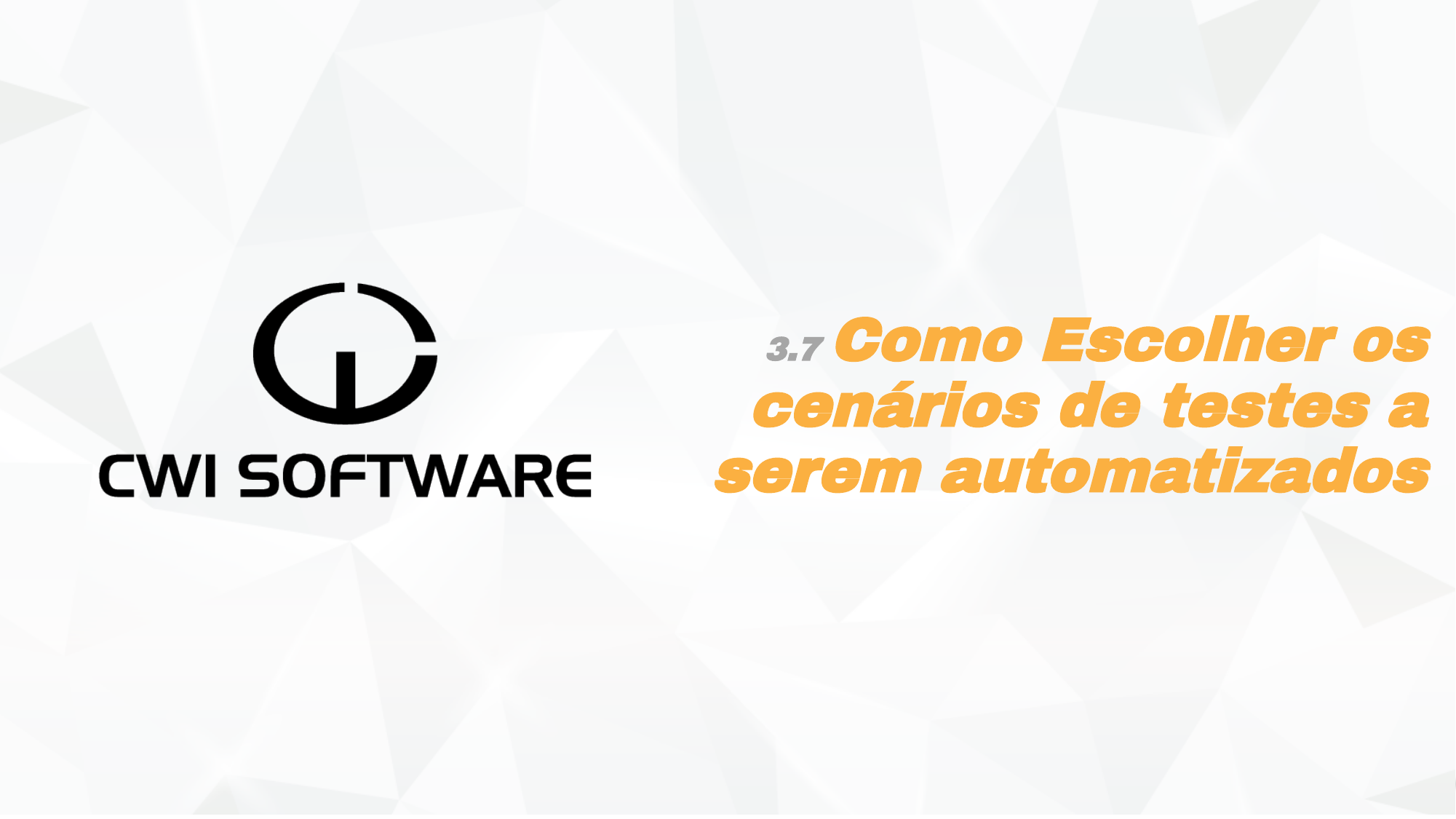

# 3.7 Como Escolher os cenários de testes a serem automatizados